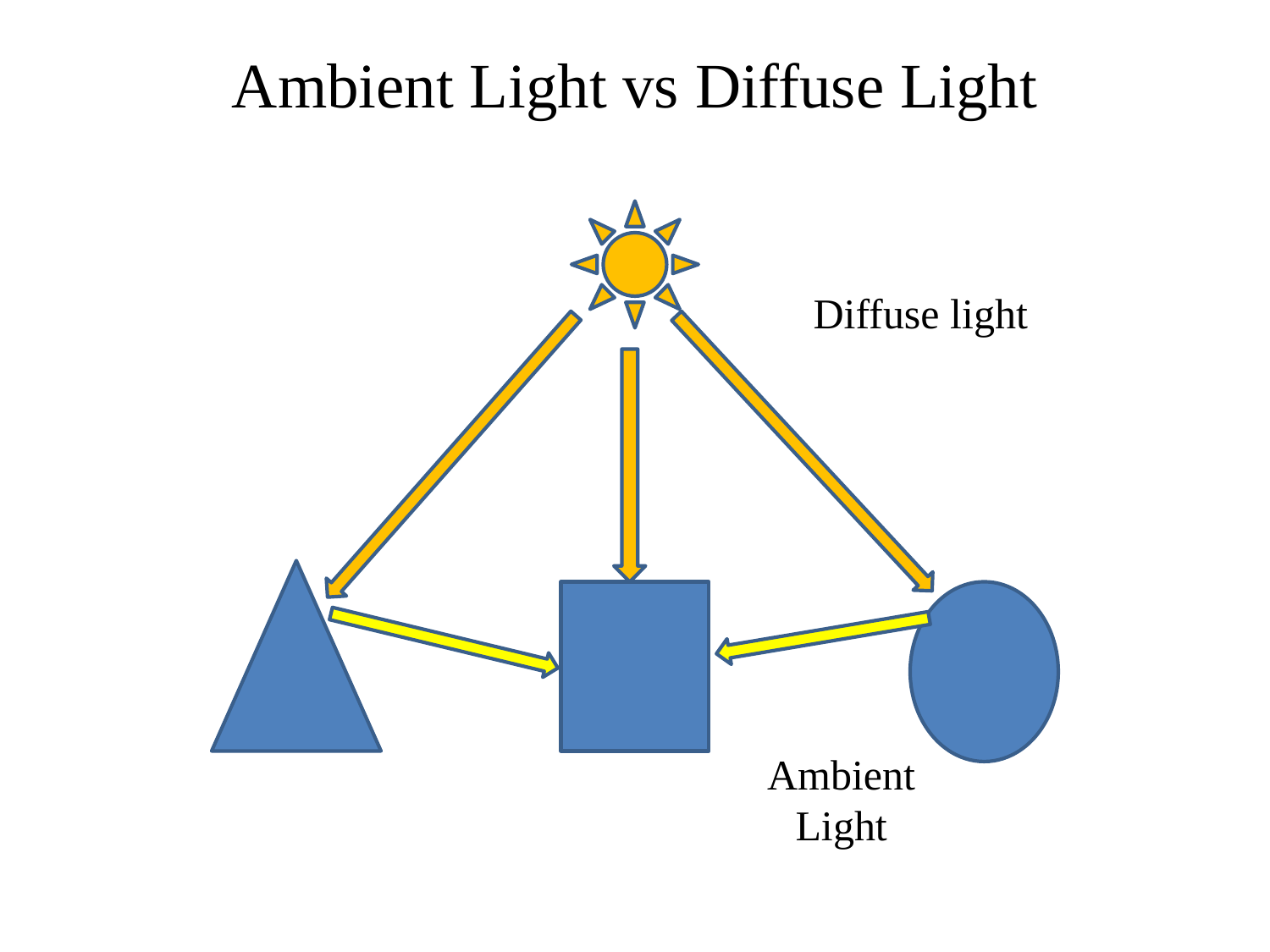

# Ambient Light vs Diffuse Light

Diffuse light

Ambient Light